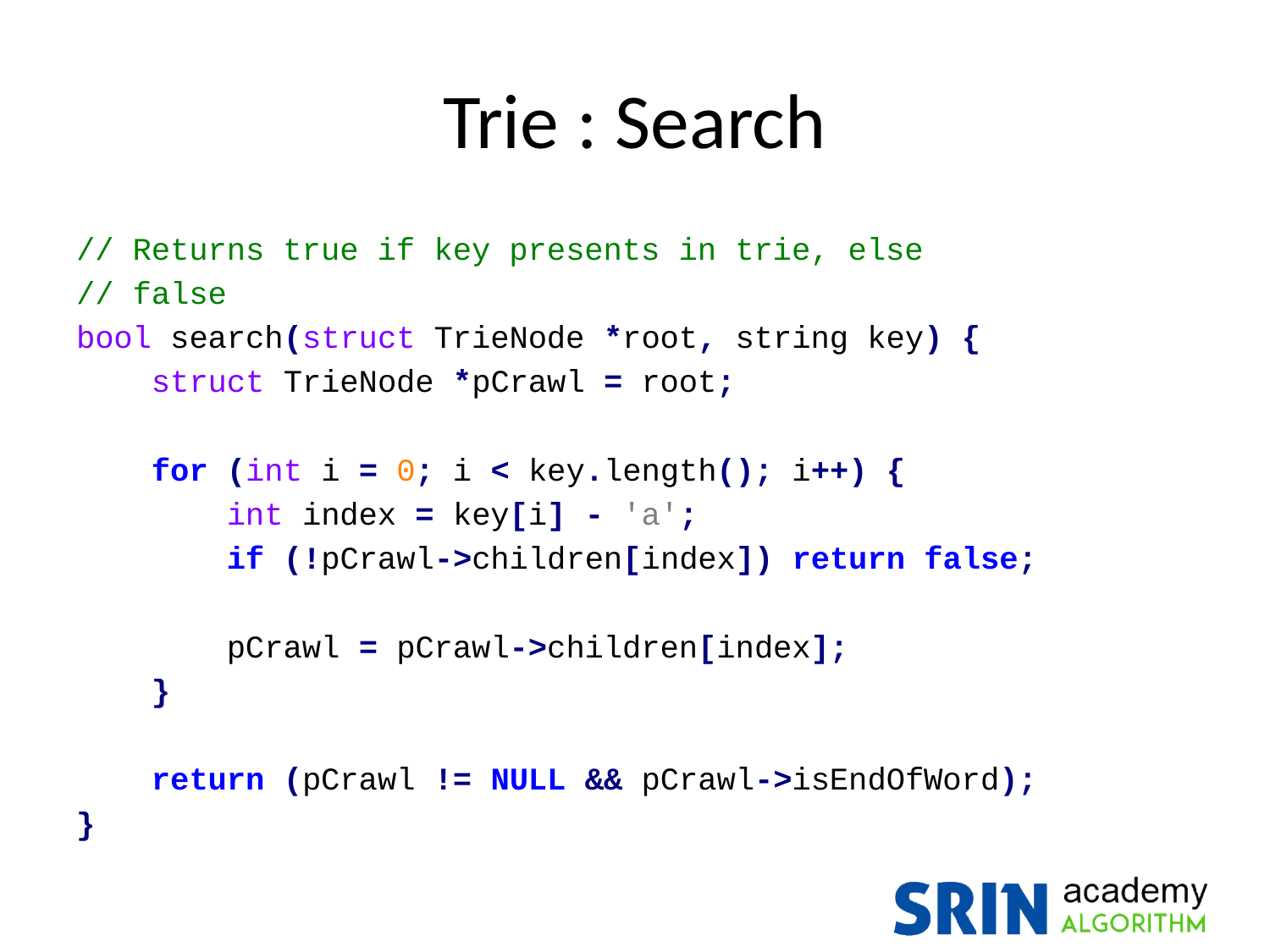

# Trie : Search
// Returns true if key presents in trie, else
// false
bool search(struct TrieNode *root, string key) {
    struct TrieNode *pCrawl = root;

    for (int i = 0; i < key.length(); i++) {
        int index = key[i] - 'a';
        if (!pCrawl->children[index]) return false;

        pCrawl = pCrawl->children[index];
    }

    return (pCrawl != NULL && pCrawl->isEndOfWord);
}